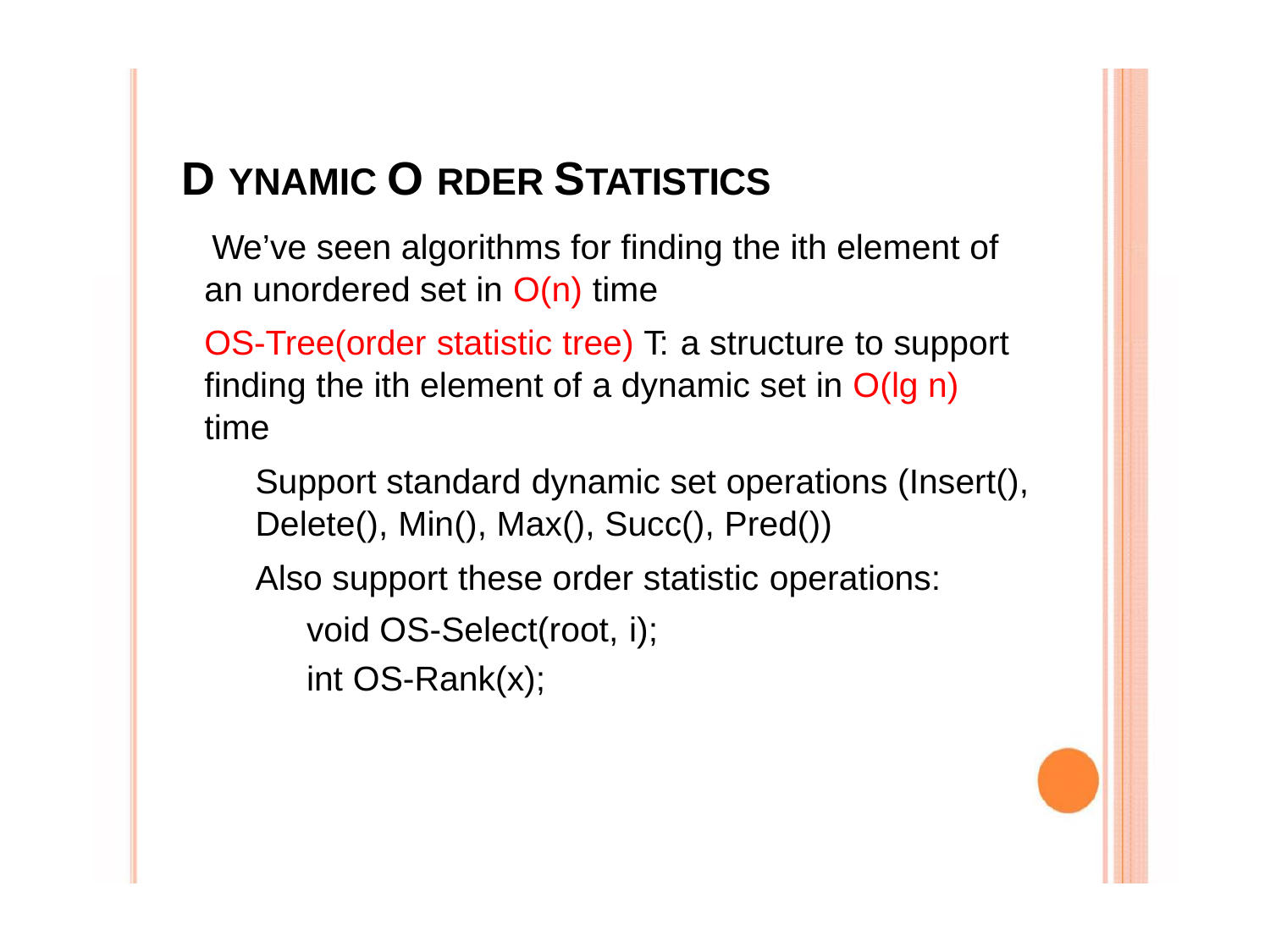

D YNAMIC O RDER STATISTICS
We’ve seen algorithms for finding the ith element of
an unordered set in O(n) time
OS-Tree(order statistic tree) T: a structure to support
finding the ith element of a dynamic set in O(lg n)
time
Support standard dynamic set operations (Insert(),
Delete(), Min(), Max(), Succ(), Pred())
Also support these order statistic operations:
void OS-Select(root, i);
int OS-Rank(x);